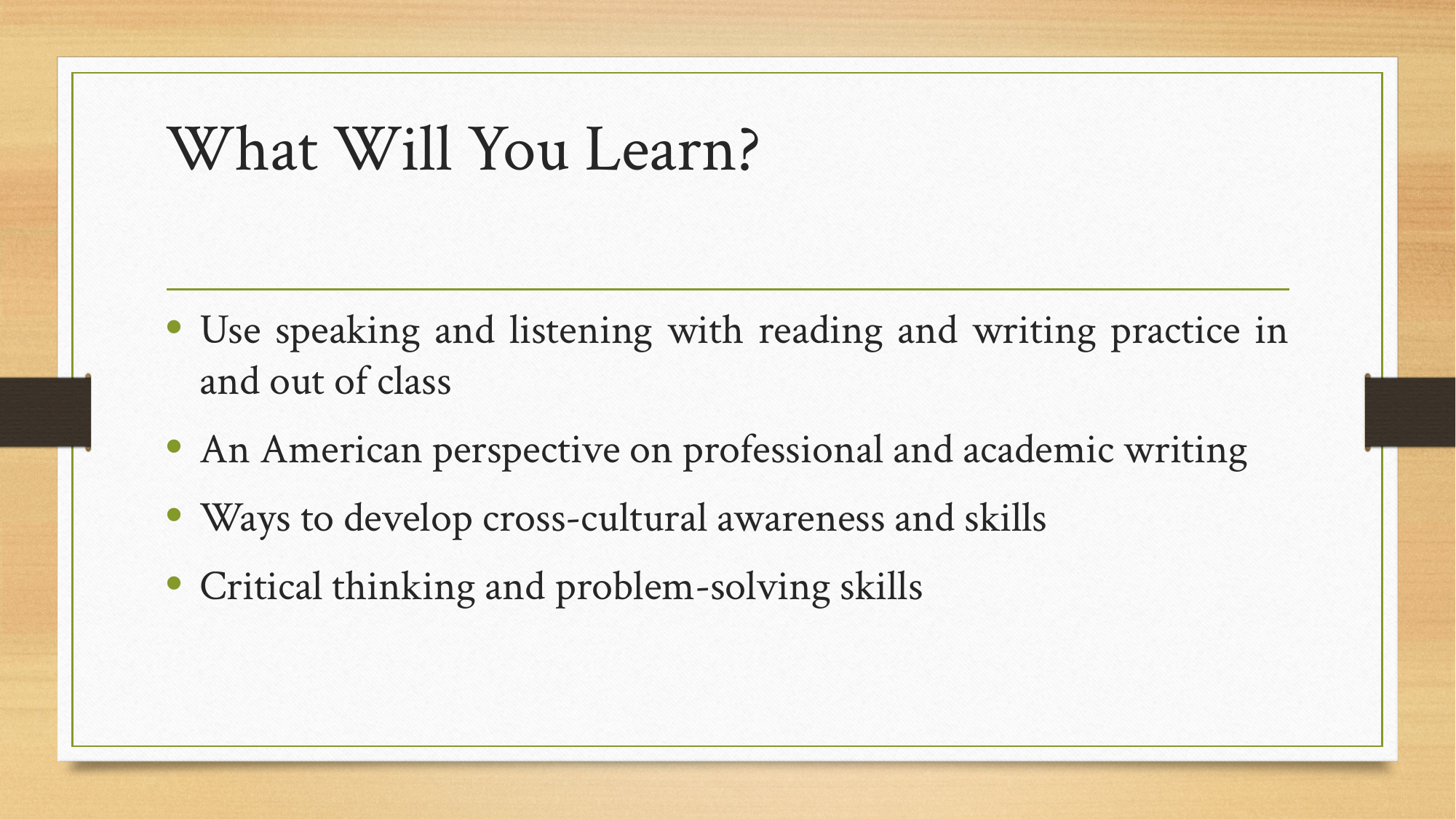

# What Will You Learn?

Use speaking and listening with reading and writing practice in and out of class
An American perspective on professional and academic writing
Ways to develop cross-cultural awareness and skills
Critical thinking and problem-solving skills